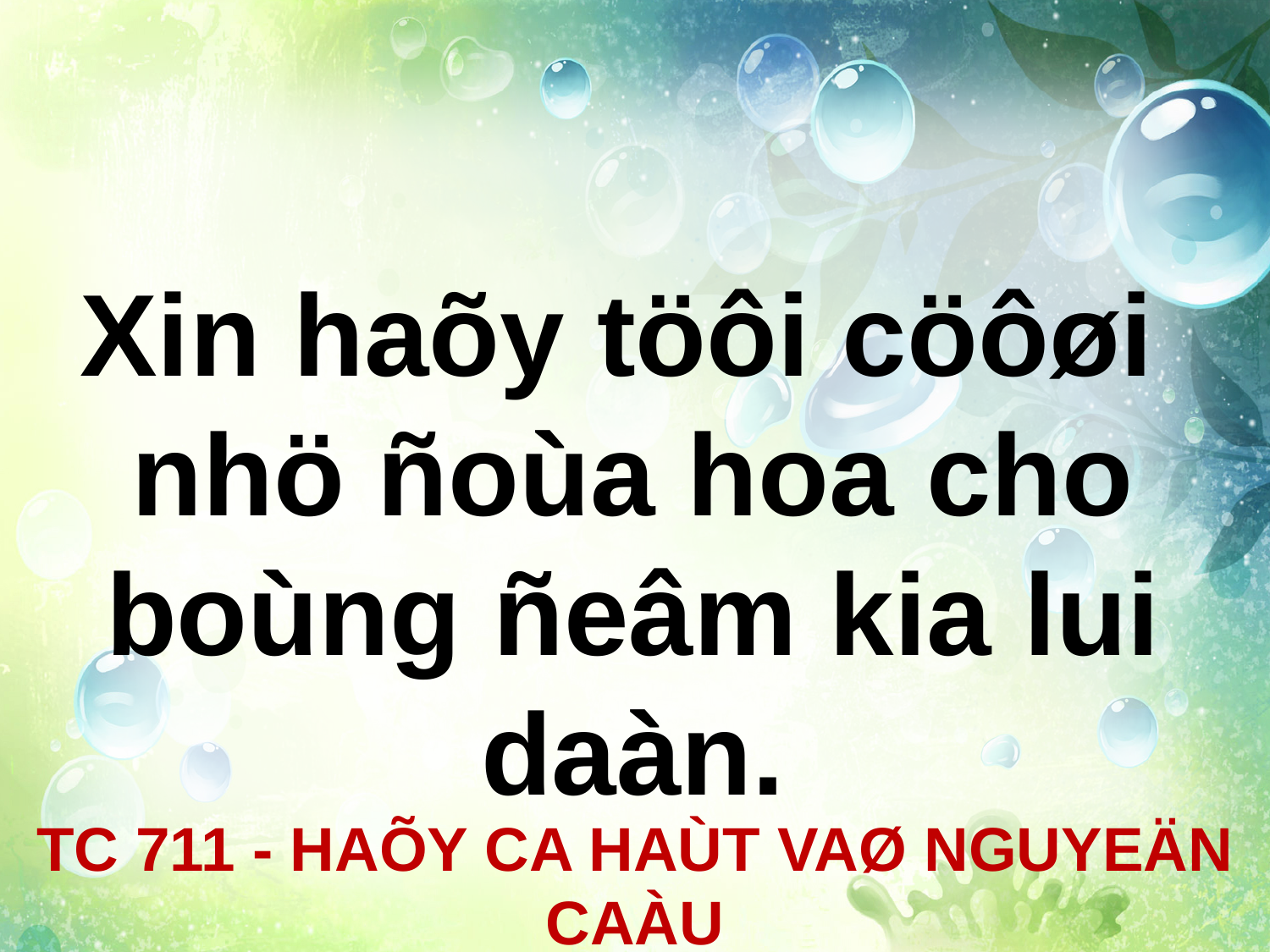

Xin haõy töôi cöôøi
nhö ñoùa hoa cho boùng ñeâm kia lui daàn.
TC 711 - HAÕY CA HAÙT VAØ NGUYEÄN CAÀU